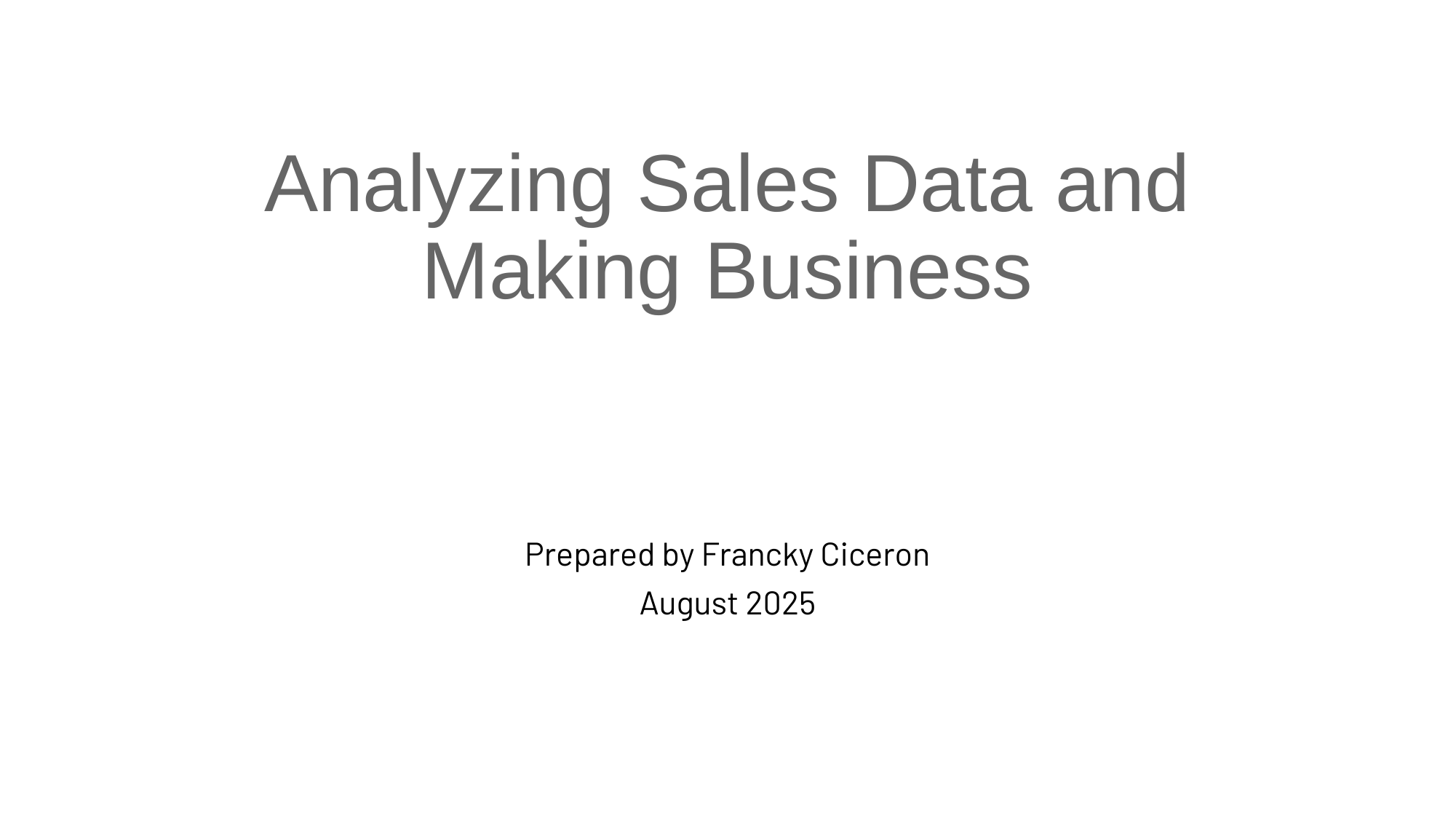

# Analyzing Sales Data and Making Business

Prepared by Francky Ciceron
August 2025